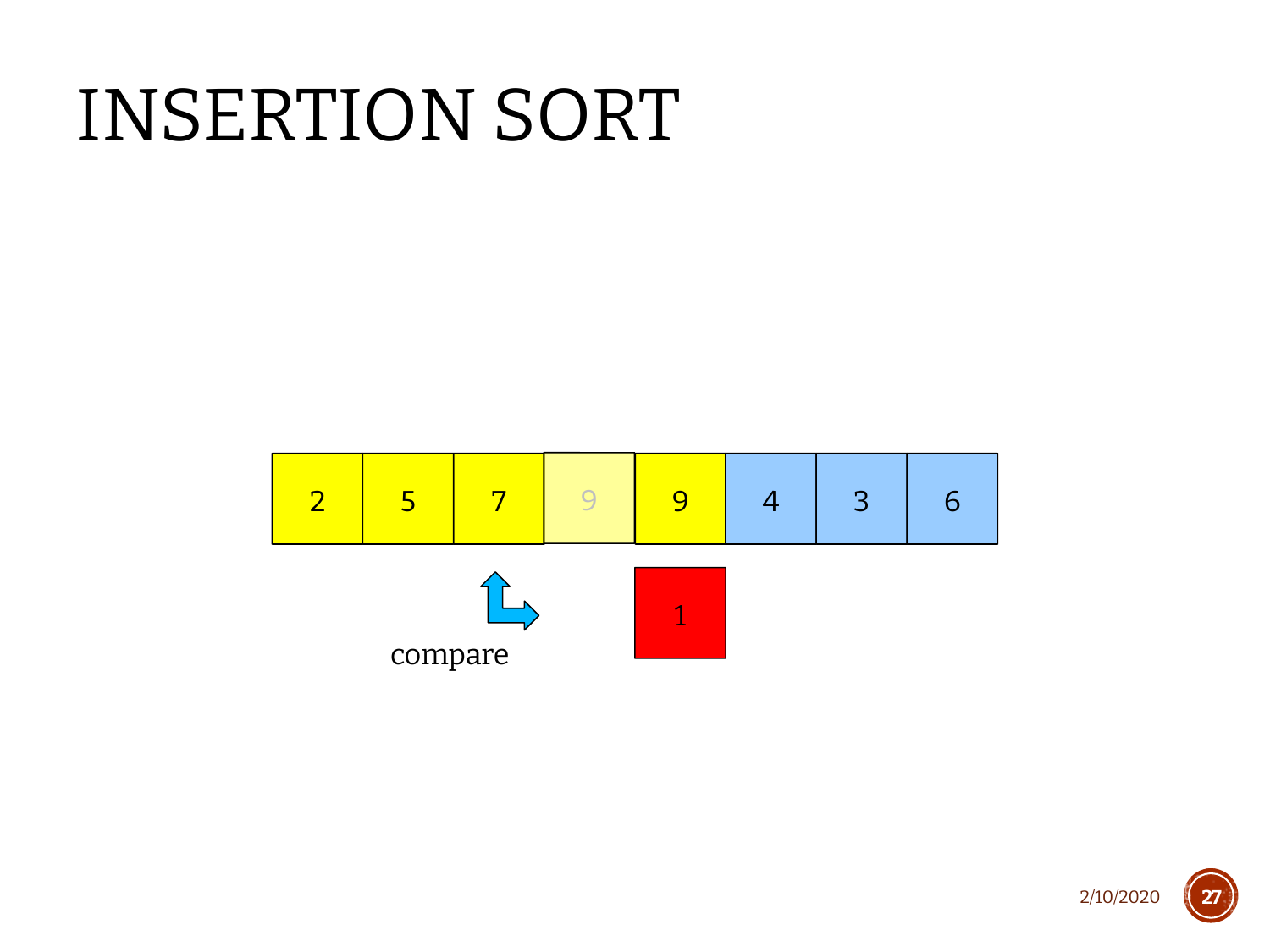

# Insertion Sort
9
2
5
7
9
4
3
6
1

compare
2/10/2020
27